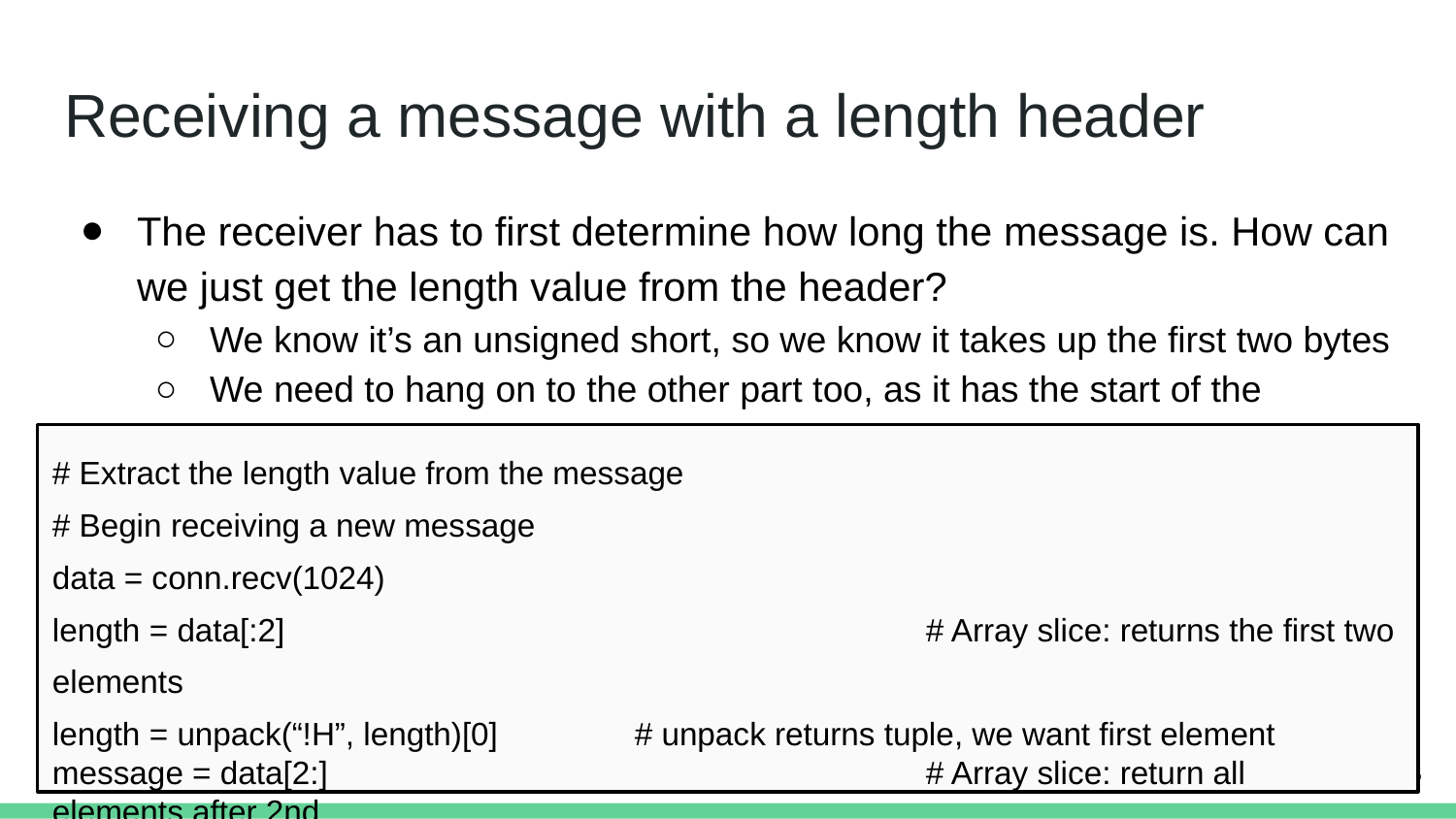

# Receiving a message with a length header
The receiver has to first determine how long the message is. How can we just get the length value from the header?
We know it’s an unsigned short, so we know it takes up the first two bytes
We need to hang on to the other part too, as it has the start of the message
# Extract the length value from the message
# Begin receiving a new message
data = conn.recv(1024)
length = data[:2]					# Array slice: returns the first two elements
length = unpack(“!H”, length)[0]	# unpack returns tuple, we want first element
message = data[2:]					# Array slice: return all elements after 2nd
...
15